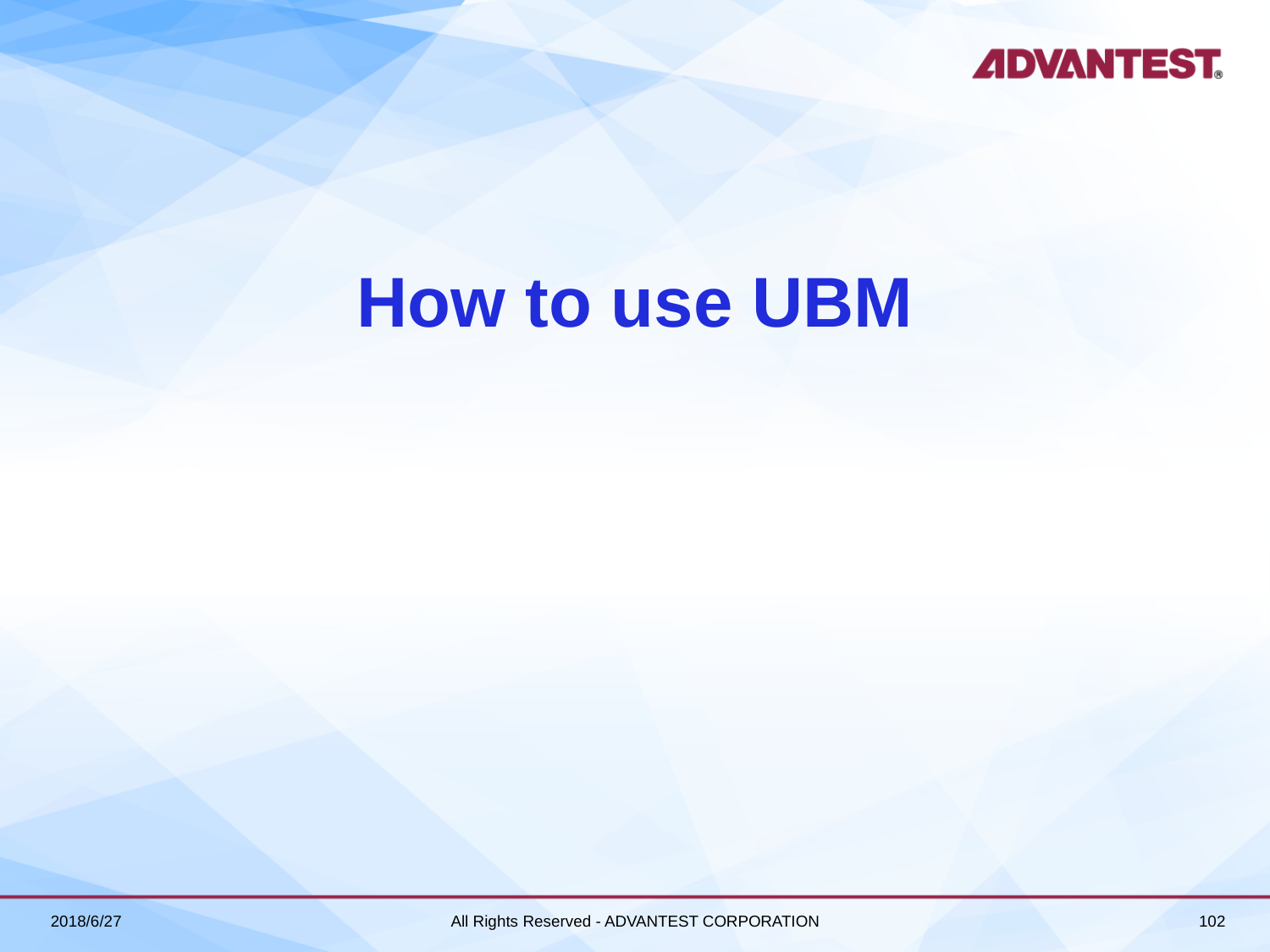

# How to use UBM
2018/6/27
All Rights Reserved - ADVANTEST CORPORATION
102